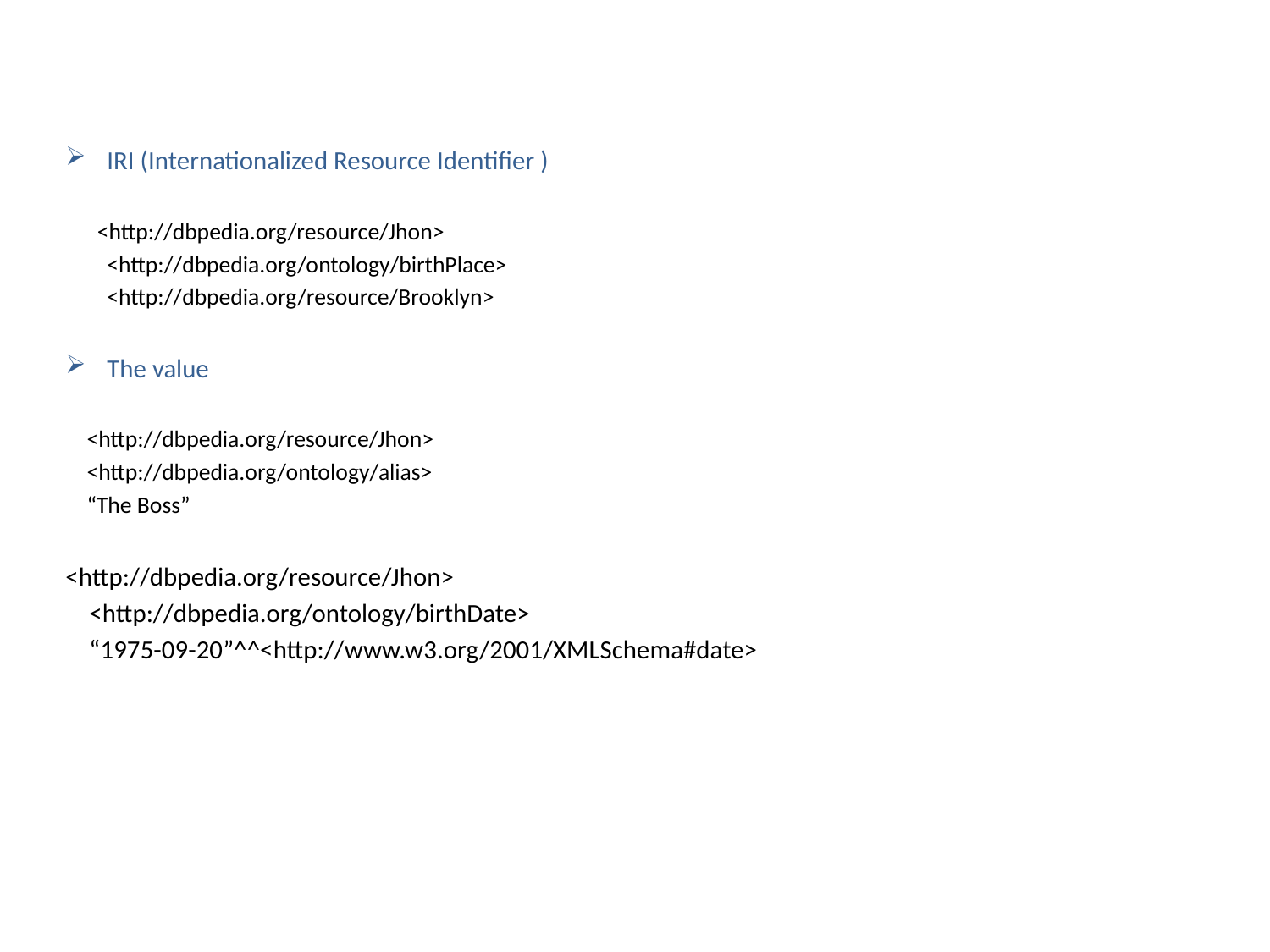

IRI (Internationalized Resource Identifier )

      <http://dbpedia.org/resource/Jhon>
	<http://dbpedia.org/ontology/birthPlace>
 	<http://dbpedia.org/resource/Brooklyn>

The value

    <http://dbpedia.org/resource/Jhon>
    <http://dbpedia.org/ontology/alias>
    “The Boss”

<http://dbpedia.org/resource/Jhon>
    <http://dbpedia.org/ontology/birthDate>
    “1975-09-20”^^<http://www.w3.org/2001/XMLSchema#date>